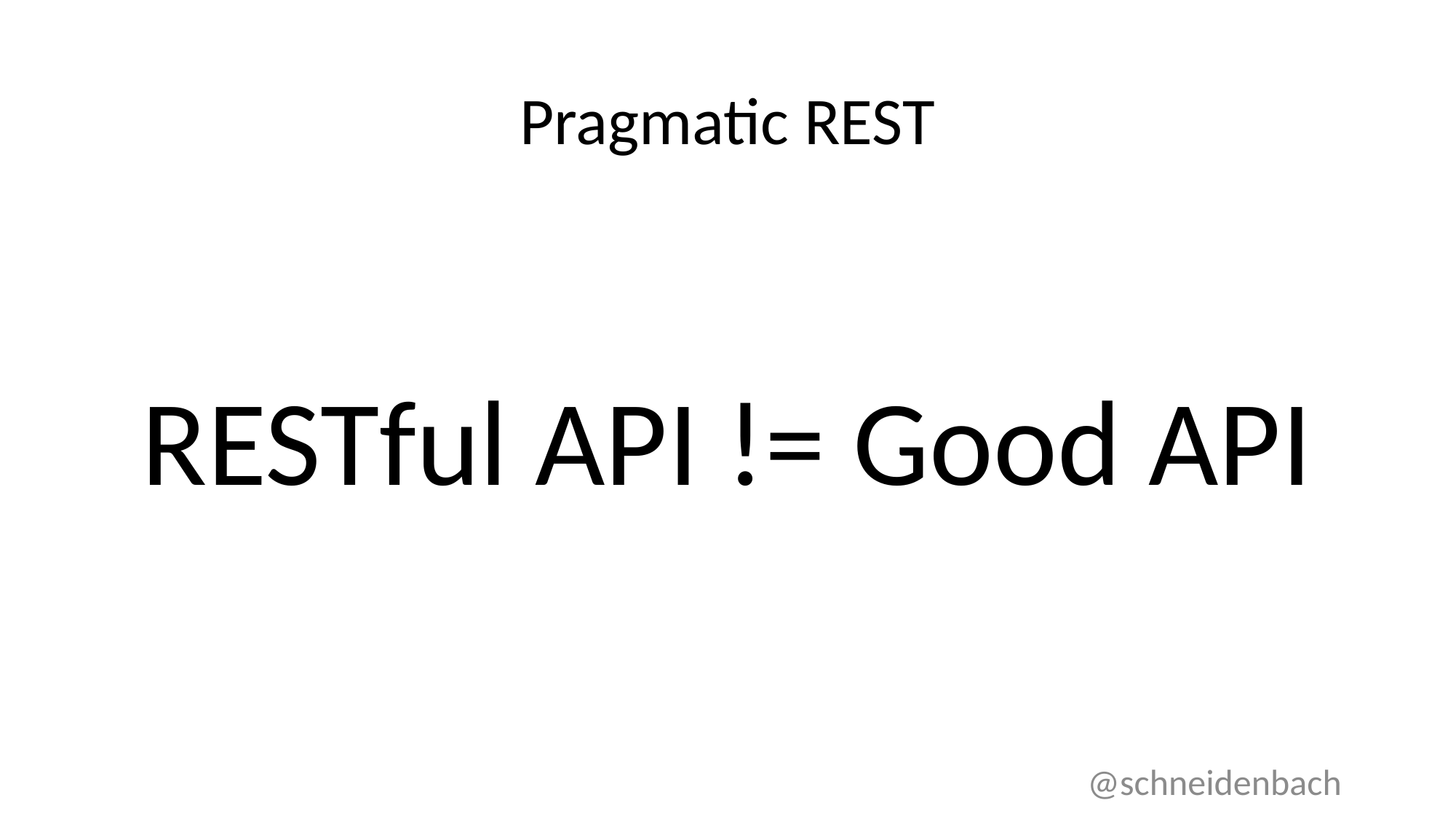

# Pragmatic REST

RESTful API != Good API

@schneidenbach